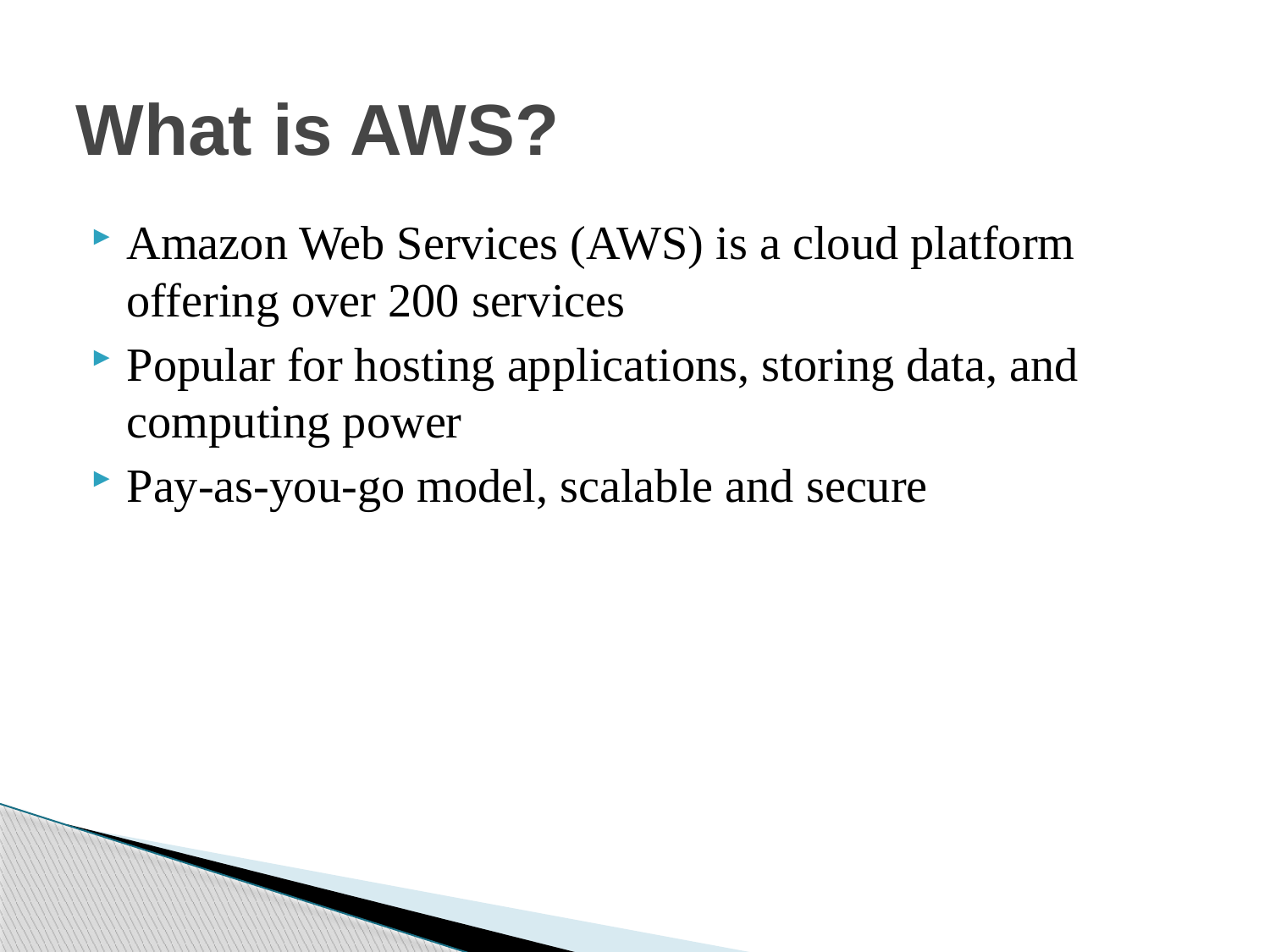

# What is AWS?
Amazon Web Services (AWS) is a cloud platform offering over 200 services
Popular for hosting applications, storing data, and computing power
Pay-as-you-go model, scalable and secure